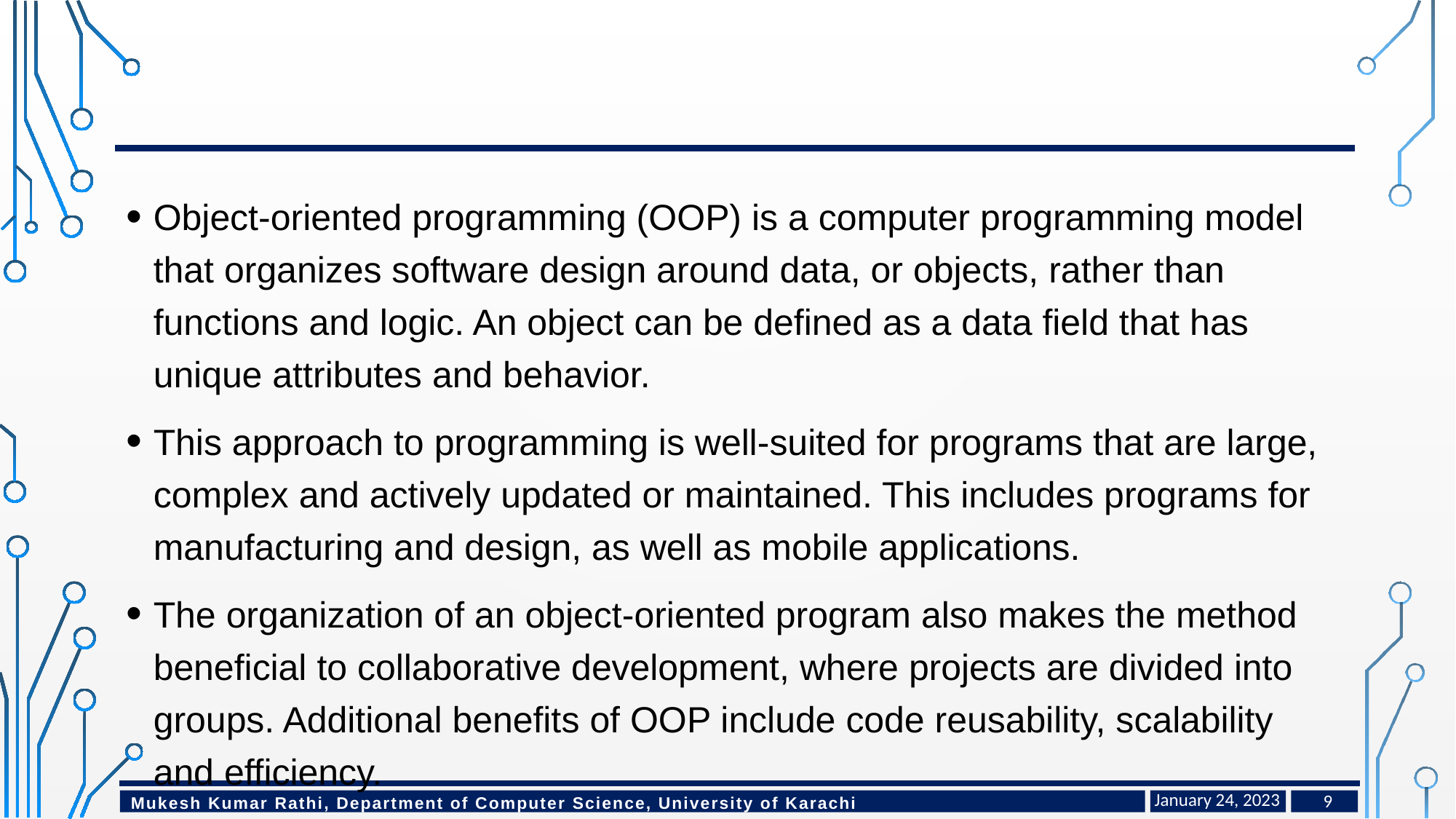

#
Object-oriented programming (OOP) is a computer programming model that organizes software design around data, or objects, rather than functions and logic. An object can be defined as a data field that has unique attributes and behavior.
This approach to programming is well-suited for programs that are large, complex and actively updated or maintained. This includes programs for manufacturing and design, as well as mobile applications.
The organization of an object-oriented program also makes the method beneficial to collaborative development, where projects are divided into groups. Additional benefits of OOP include code reusability, scalability and efficiency.
January 24, 2023
9